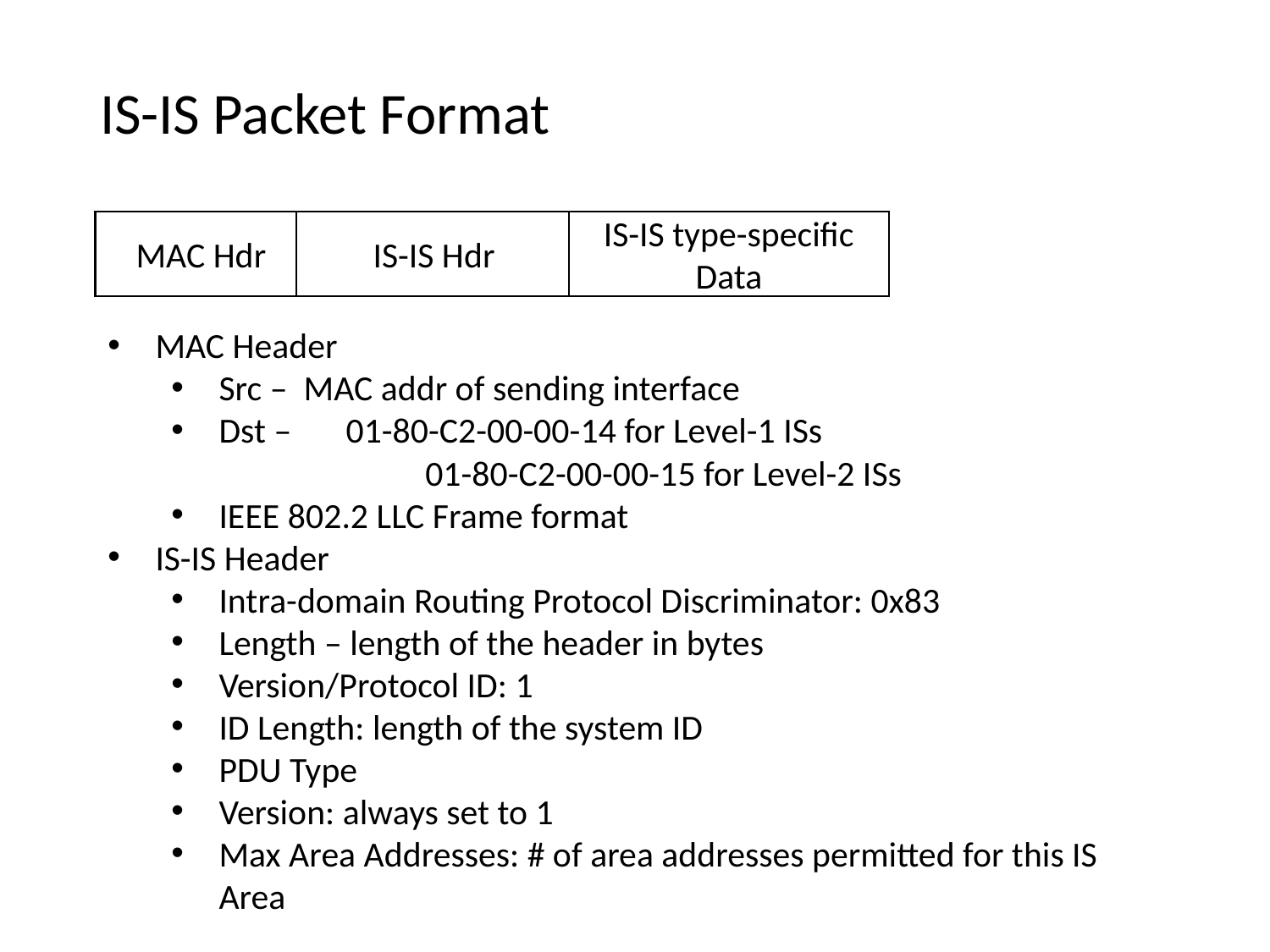

# IS-IS Packet Format
MAC Hdr
IS-IS Hdr
IS-IS type-specific Data
MAC Header
Src –  MAC addr of sending interface
Dst –	01-80-C2-00-00-14 for Level-1 ISs
		01-80-C2-00-00-15 for Level-2 ISs
IEEE 802.2 LLC Frame format
IS-IS Header
Intra-domain Routing Protocol Discriminator: 0x83
Length – length of the header in bytes
Version/Protocol ID: 1
ID Length: length of the system ID
PDU Type
Version: always set to 1
Max Area Addresses: # of area addresses permitted for this IS Area